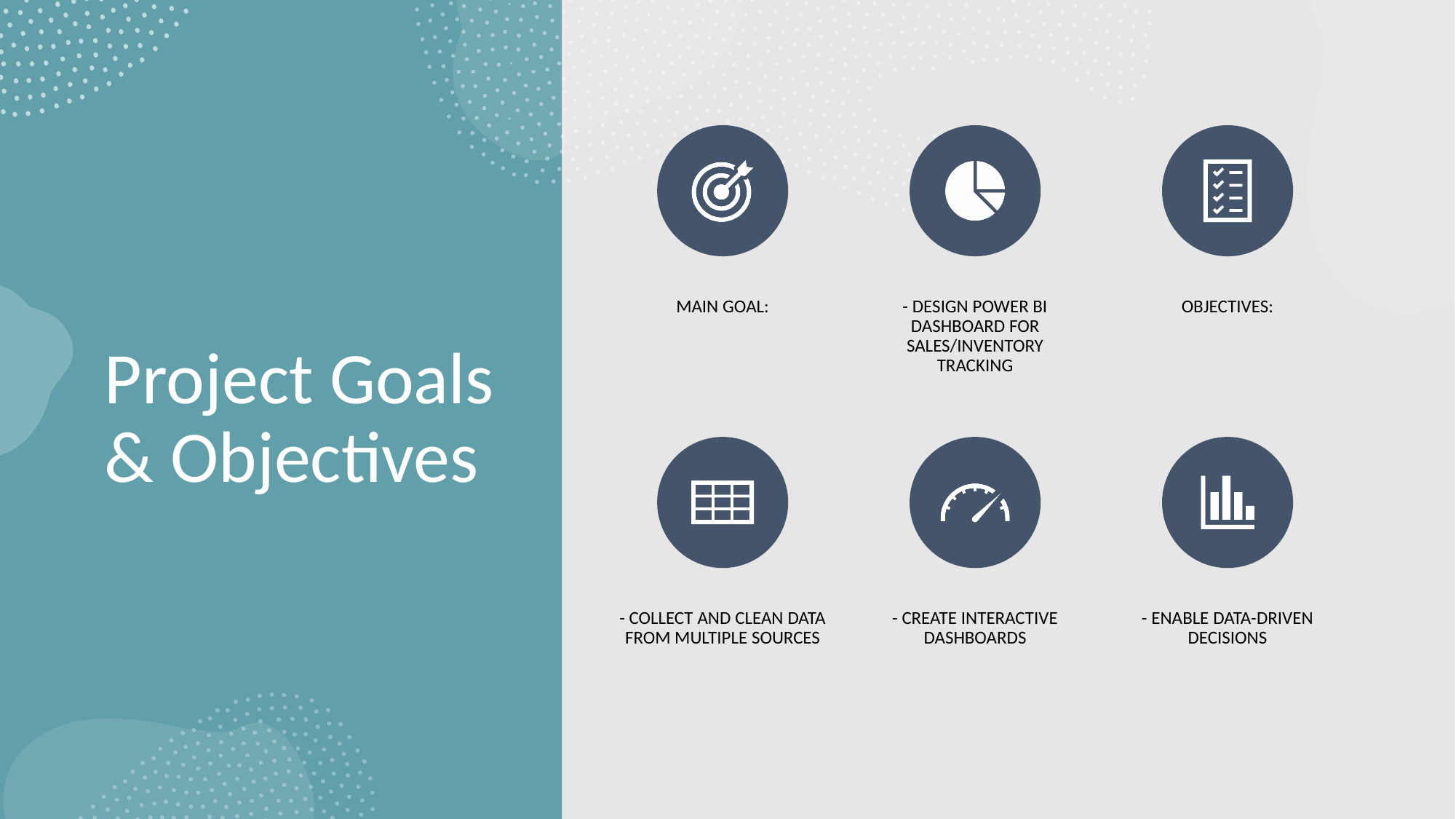

Main Goal:
- Design Power BI dashboard for sales/inventory tracking
Objectives:
- Collect and clean data from multiple sources
- Create interactive dashboards
- Enable data-driven decisions
# Project Goals & Objectives